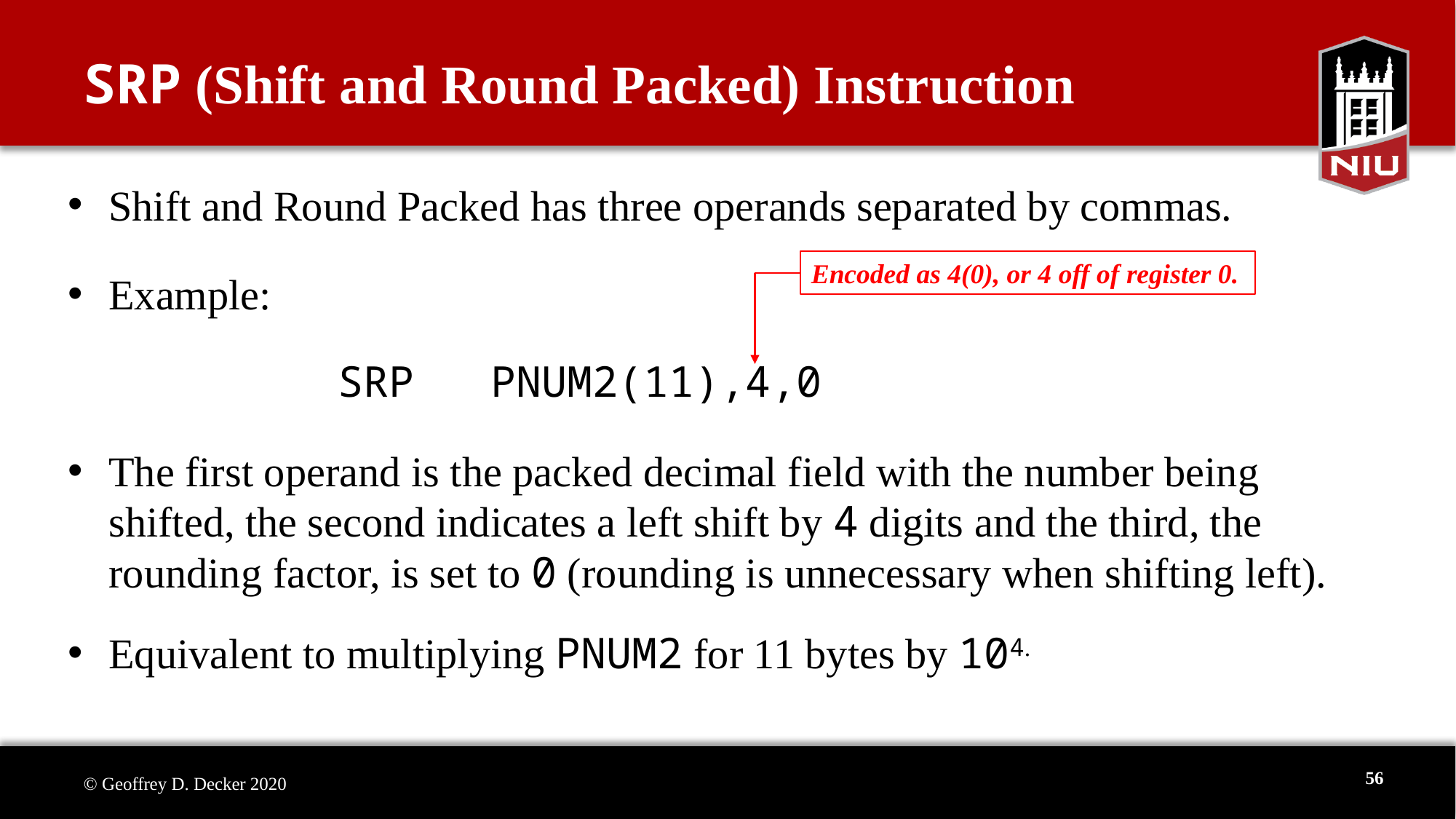

# SRP (Shift and Round Packed) Instruction
Shift and Round Packed has three operands separated by commas.

Example:
         SRP   PNUM2(11),4,0

The first operand is the packed decimal field with the number being shifted, the second indicates a left shift by 4 digits and the third, the
rounding factor, is set to 0 (rounding is unnecessary when shifting left).

Equivalent to multiplying PNUM2 for 11 bytes by 104.
Encoded as 4(0), or 4 off of register 0.
56
© Geoffrey D. Decker 2020